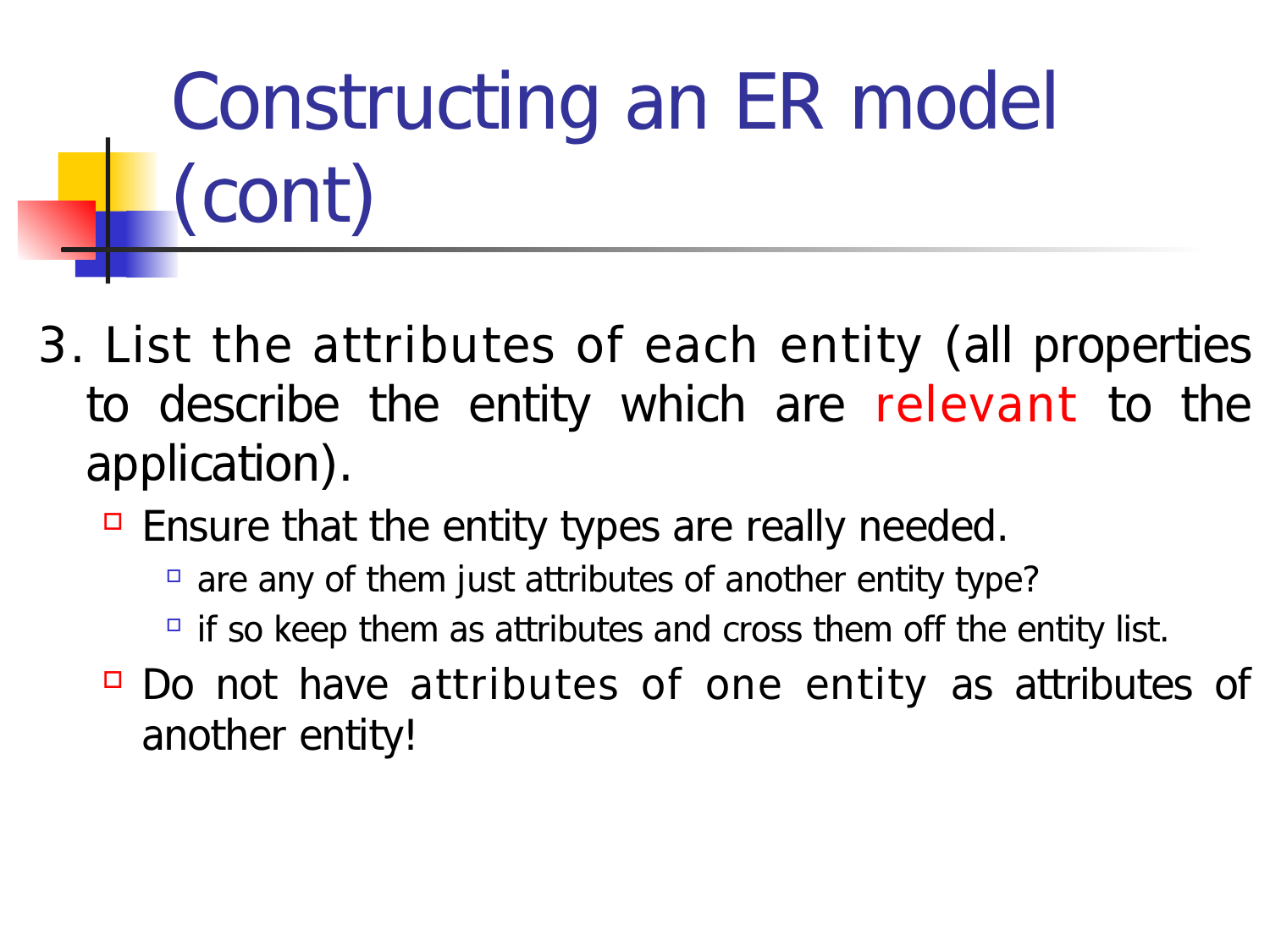

# Constructing an ER model (cont)
3. List the attributes of each entity (all properties to describe the entity which are relevant to the application).
Ensure that the entity types are really needed.
are any of them just attributes of another entity type?
if so keep them as attributes and cross them off the entity list.
Do not have attributes of one entity as attributes of another entity!